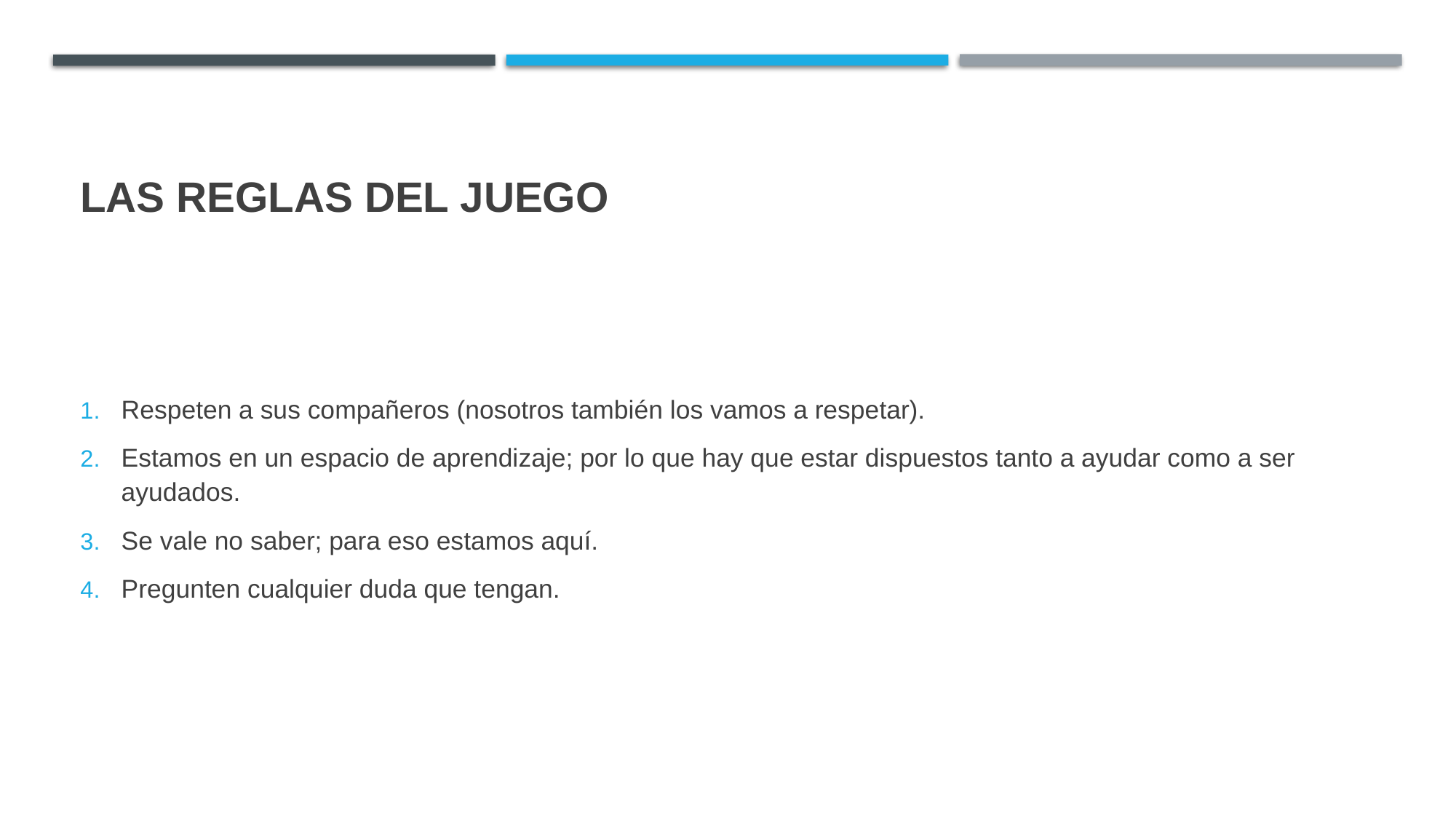

# Las reglas del Juego
Respeten a sus compañeros (nosotros también los vamos a respetar).
Estamos en un espacio de aprendizaje; por lo que hay que estar dispuestos tanto a ayudar como a ser ayudados.
Se vale no saber; para eso estamos aquí.
Pregunten cualquier duda que tengan.